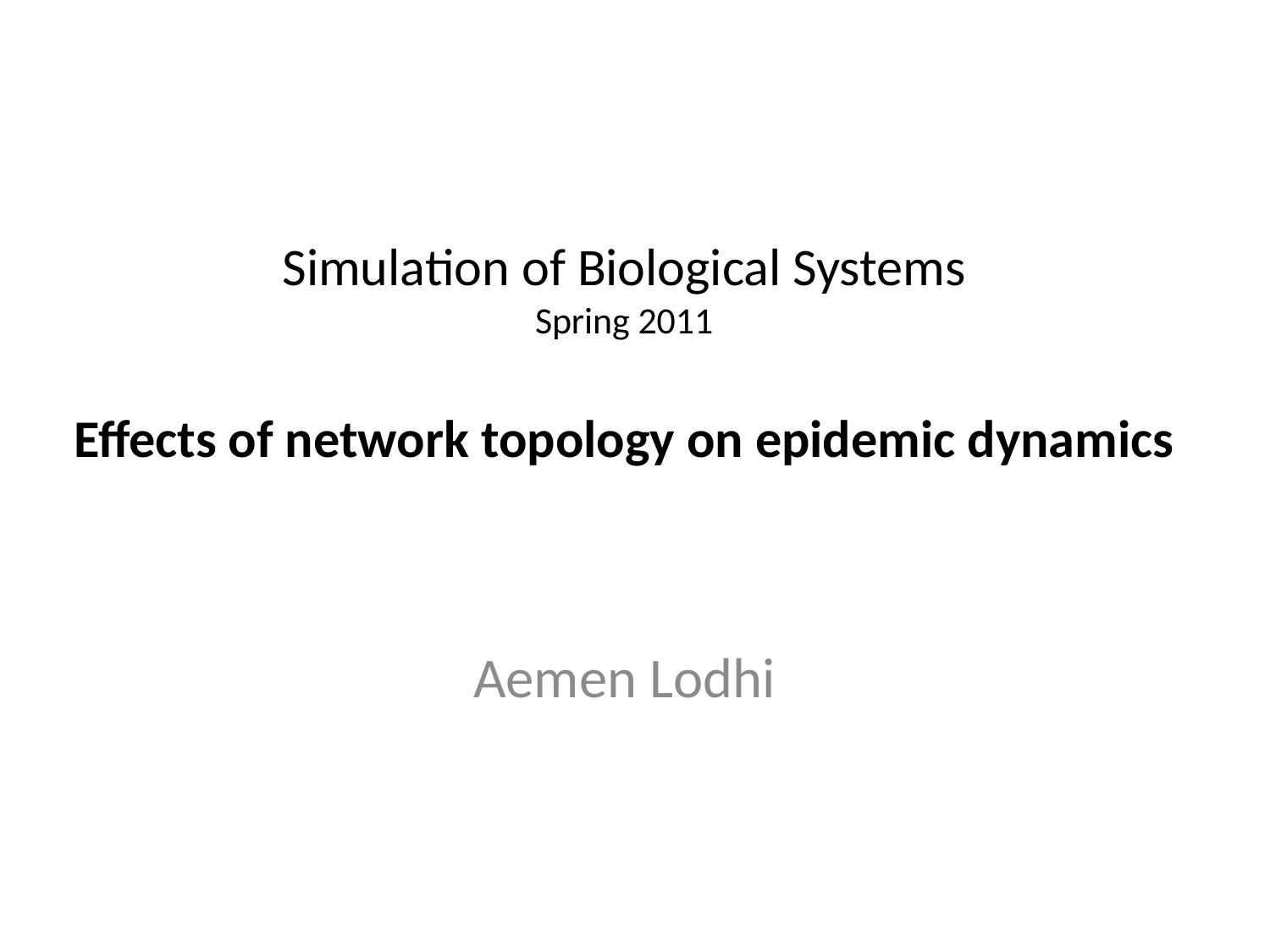

# Simulation of Biological Systems Spring 2011 Effects of network topology on epidemic dynamics
Aemen Lodhi